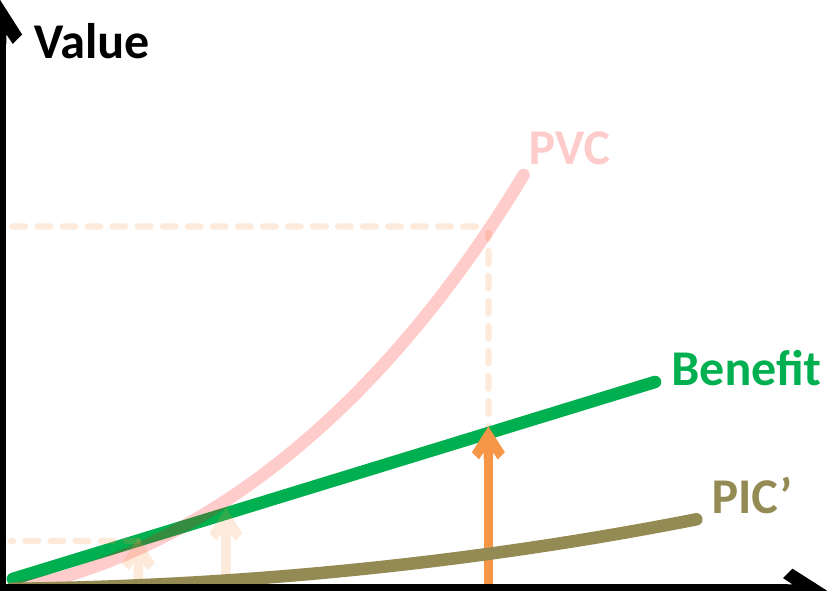

Value
PVC
Benefit
PIC’
Quality
0.03
0.05
0.15